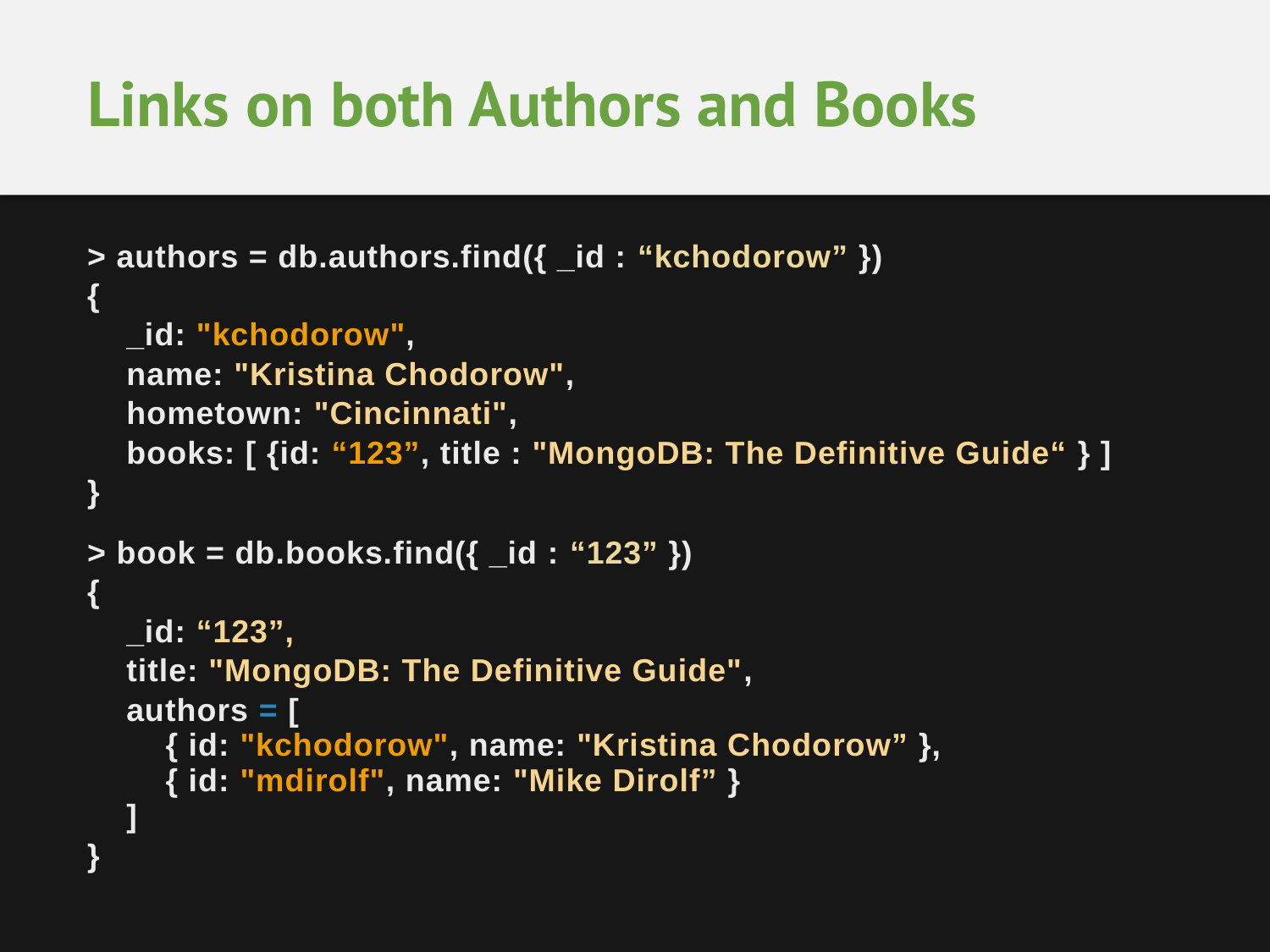

# Links on both Authors and Books
> authors = db.authors.find({ _id : “kchodorow” })
{
    _id: "kchodorow",
    name: "Kristina Chodorow",
    hometown: "Cincinnati",
    books: [ {id: “123”, title : "MongoDB: The Definitive Guide“ } ]
}
> book = db.books.find({ _id : “123” })
{
    _id: “123”,
    title: "MongoDB: The Definitive Guide",
    authors = [
        { id: "kchodorow", name: "Kristina Chodorow” },
        { id: "mdirolf", name: "Mike Dirolf” }
    ]
}